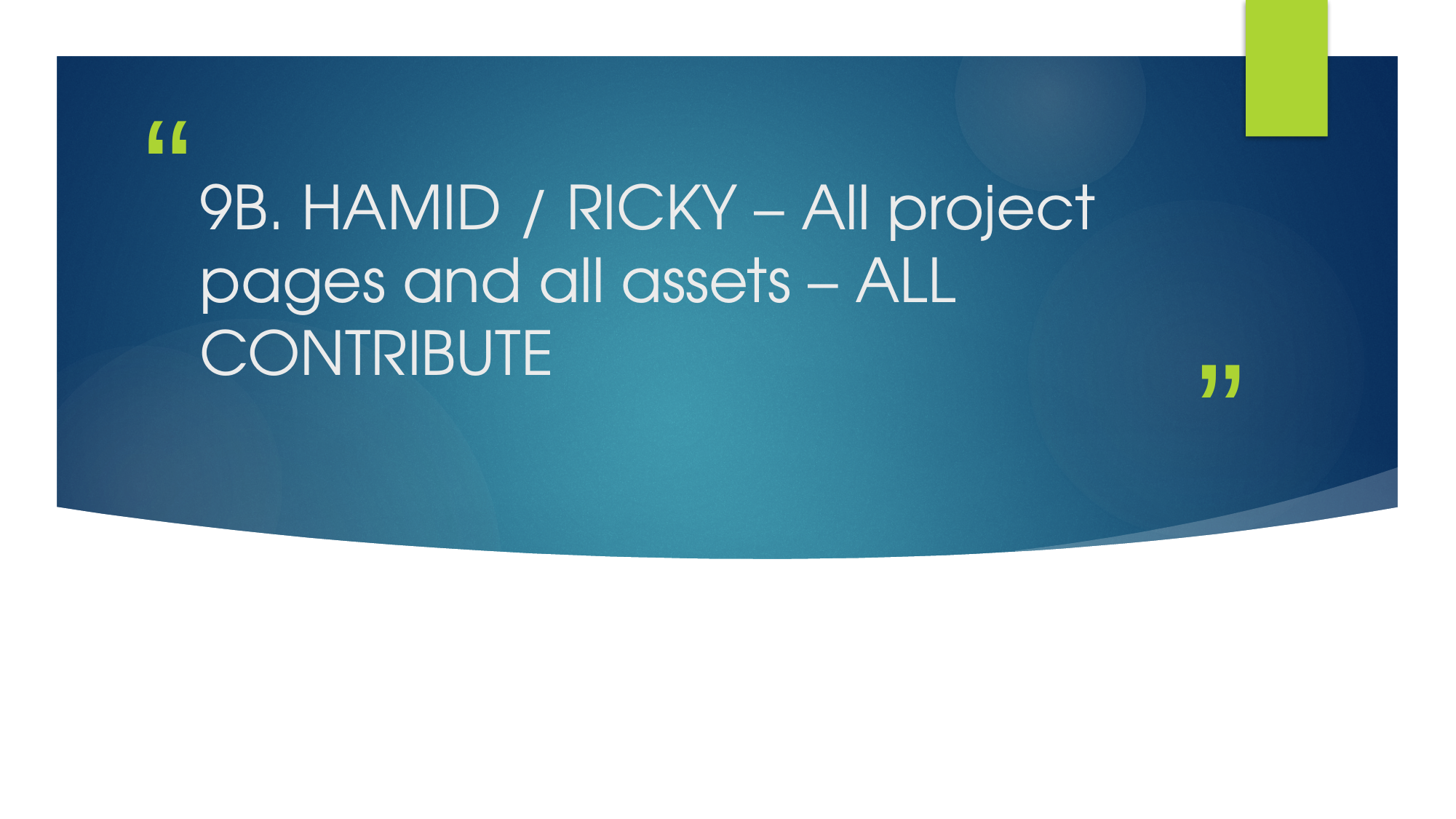

# 9B. HAMID / RICKY – All project pages and all assets – ALL CONTRIBUTE